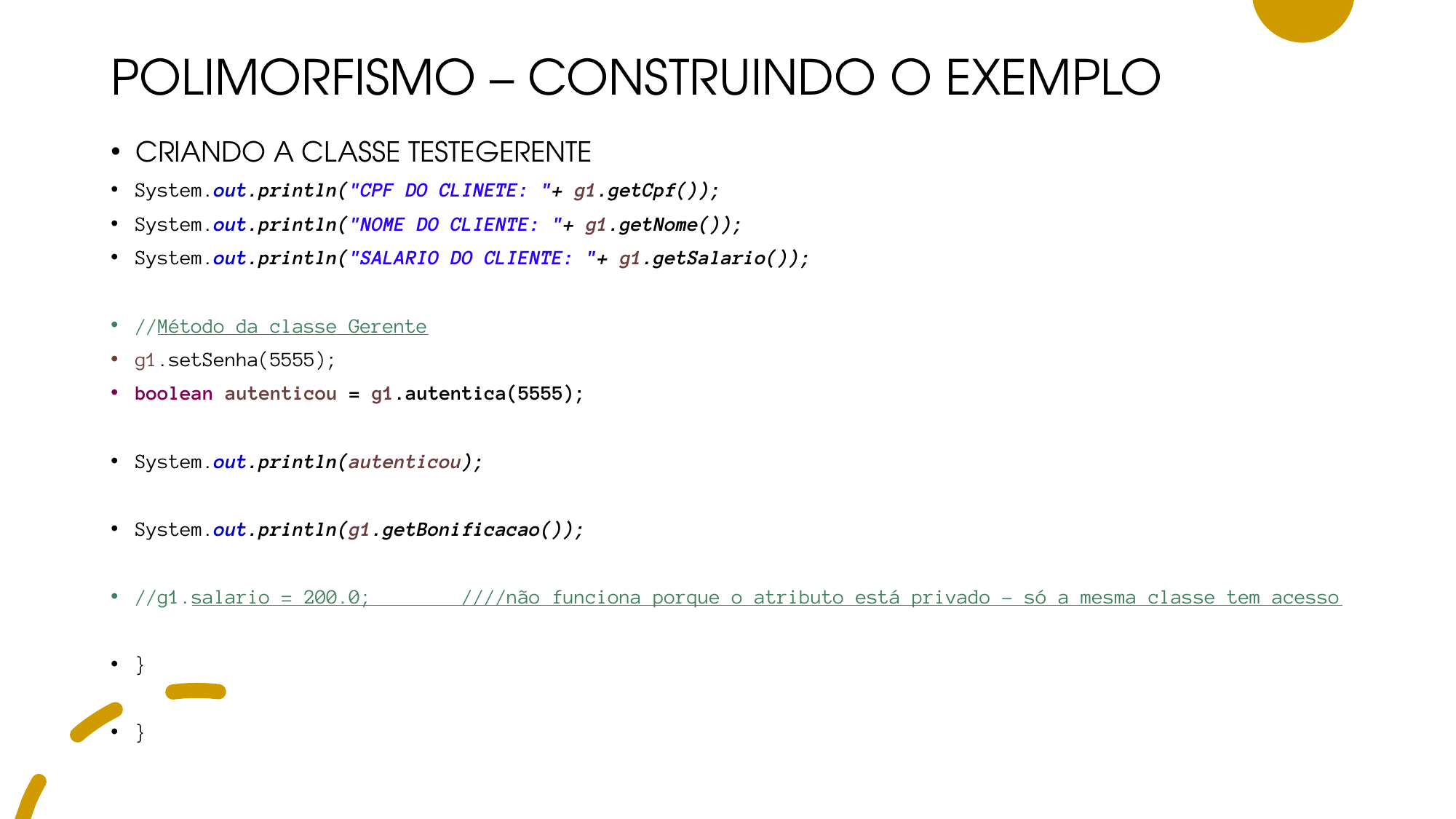

# POLIMORFISMO – CONSTRUINDO O EXEMPLO
CRIANDO A CLASSE TESTEGERENTE
System.out.println("CPF DO CLINETE: "+ g1.getCpf());
System.out.println("NOME DO CLIENTE: "+ g1.getNome());
System.out.println("SALARIO DO CLIENTE: "+ g1.getSalario());

//Método da classe Gerente
g1.setSenha(5555);
boolean autenticou = g1.autentica(5555);

System.out.println(autenticou);

System.out.println(g1.getBonificacao());

//g1.salario = 200.0;        ////não funciona porque o atributo está privado - só a mesma classe tem acesso

}

}